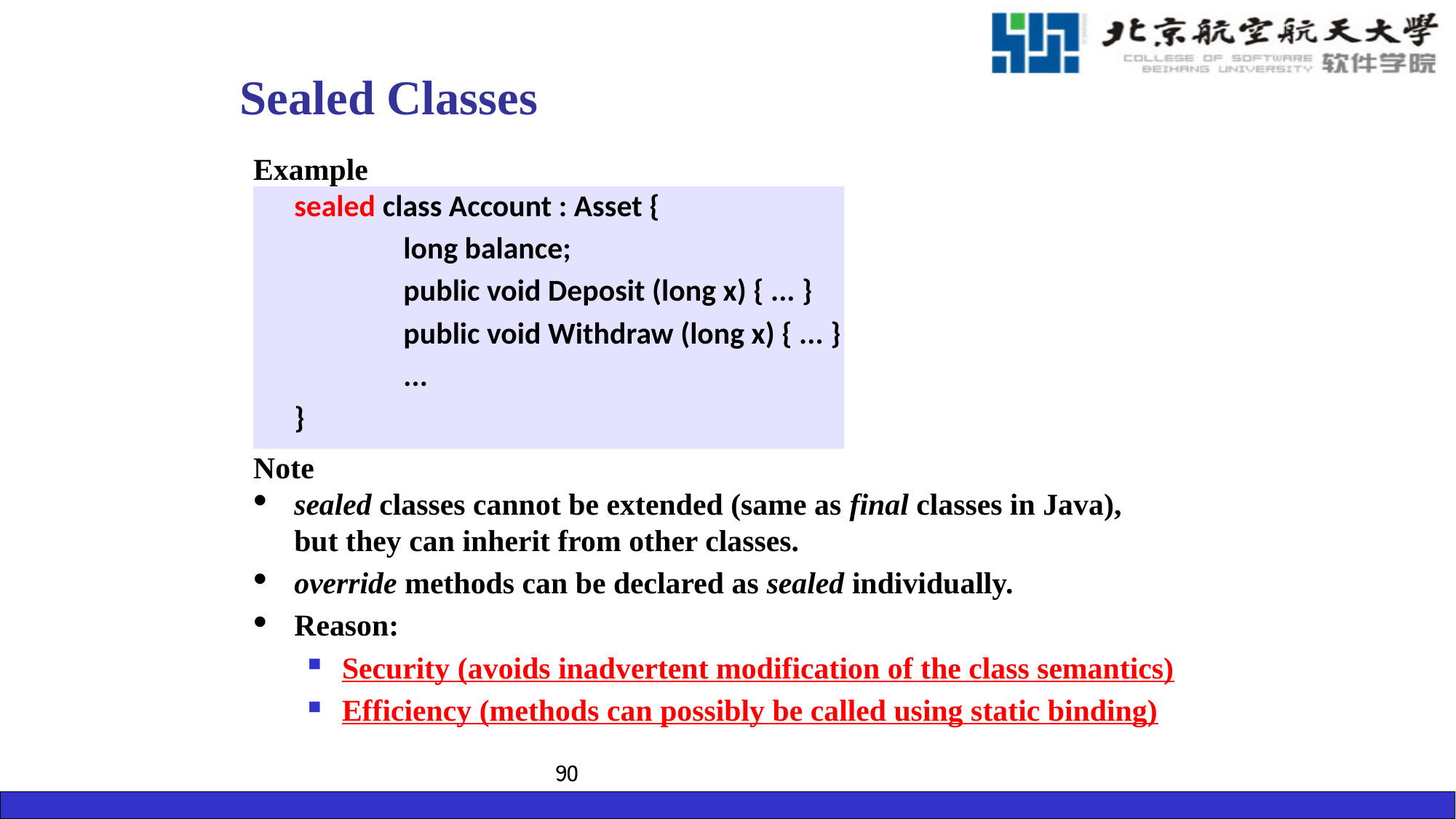

# Sealed Classes
Example
	sealed class Account : Asset {
		long balance;
		public void Deposit (long x) { ... }
		public void Withdraw (long x) { ... }
		...
	}
Note
sealed classes cannot be extended (same as final classes in Java),
but they can inherit from other classes.
override methods can be declared as sealed individually.
Reason:
Security (avoids inadvertent modification of the class semantics)
Efficiency (methods can possibly be called using static binding)

90